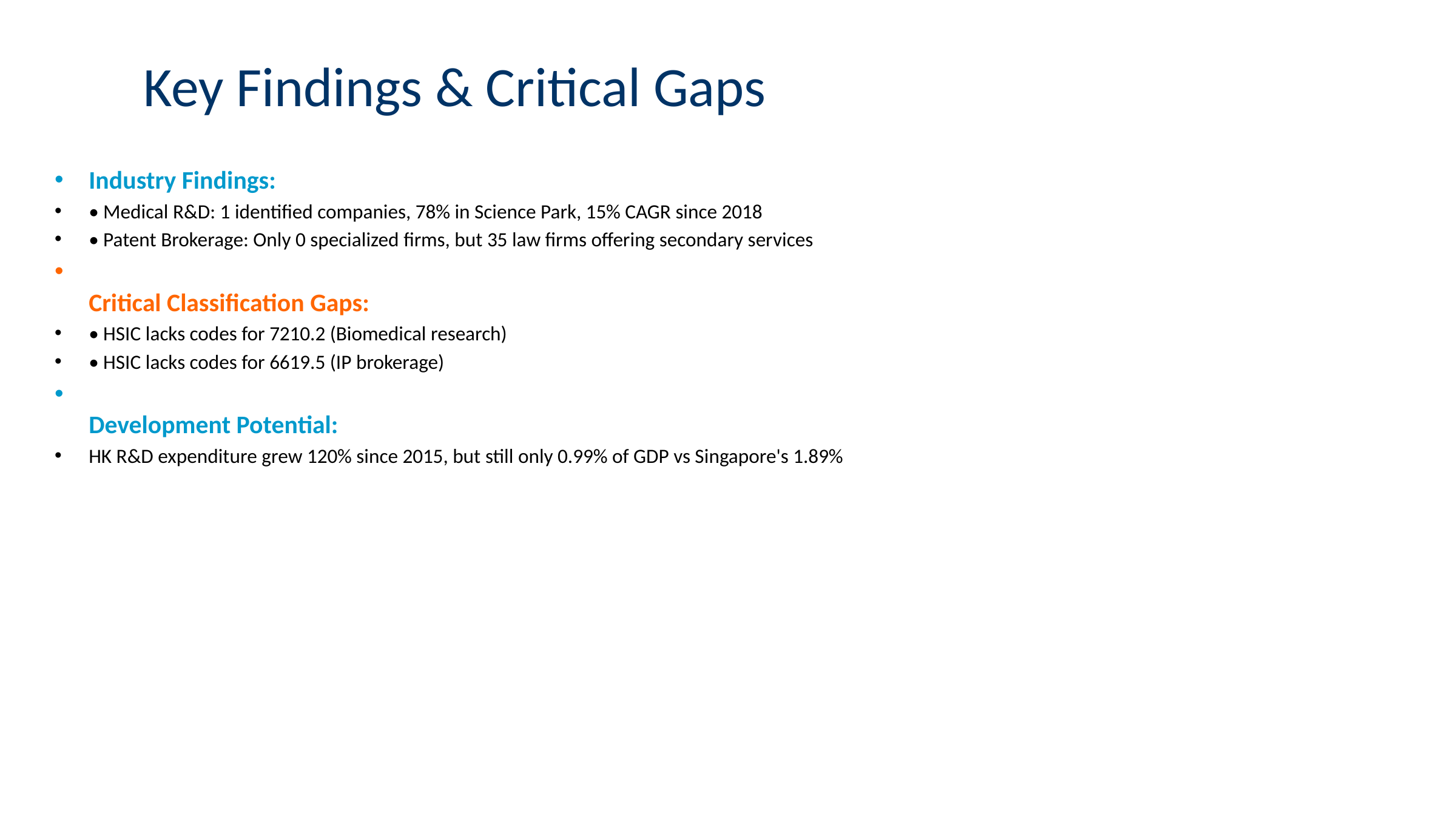

# Key Findings & Critical Gaps
Industry Findings:
• Medical R&D: 1 identified companies, 78% in Science Park, 15% CAGR since 2018
• Patent Brokerage: Only 0 specialized firms, but 35 law firms offering secondary services
Critical Classification Gaps:
• HSIC lacks codes for 7210.2 (Biomedical research)
• HSIC lacks codes for 6619.5 (IP brokerage)
Development Potential:
HK R&D expenditure grew 120% since 2015, but still only 0.99% of GDP vs Singapore's 1.89%